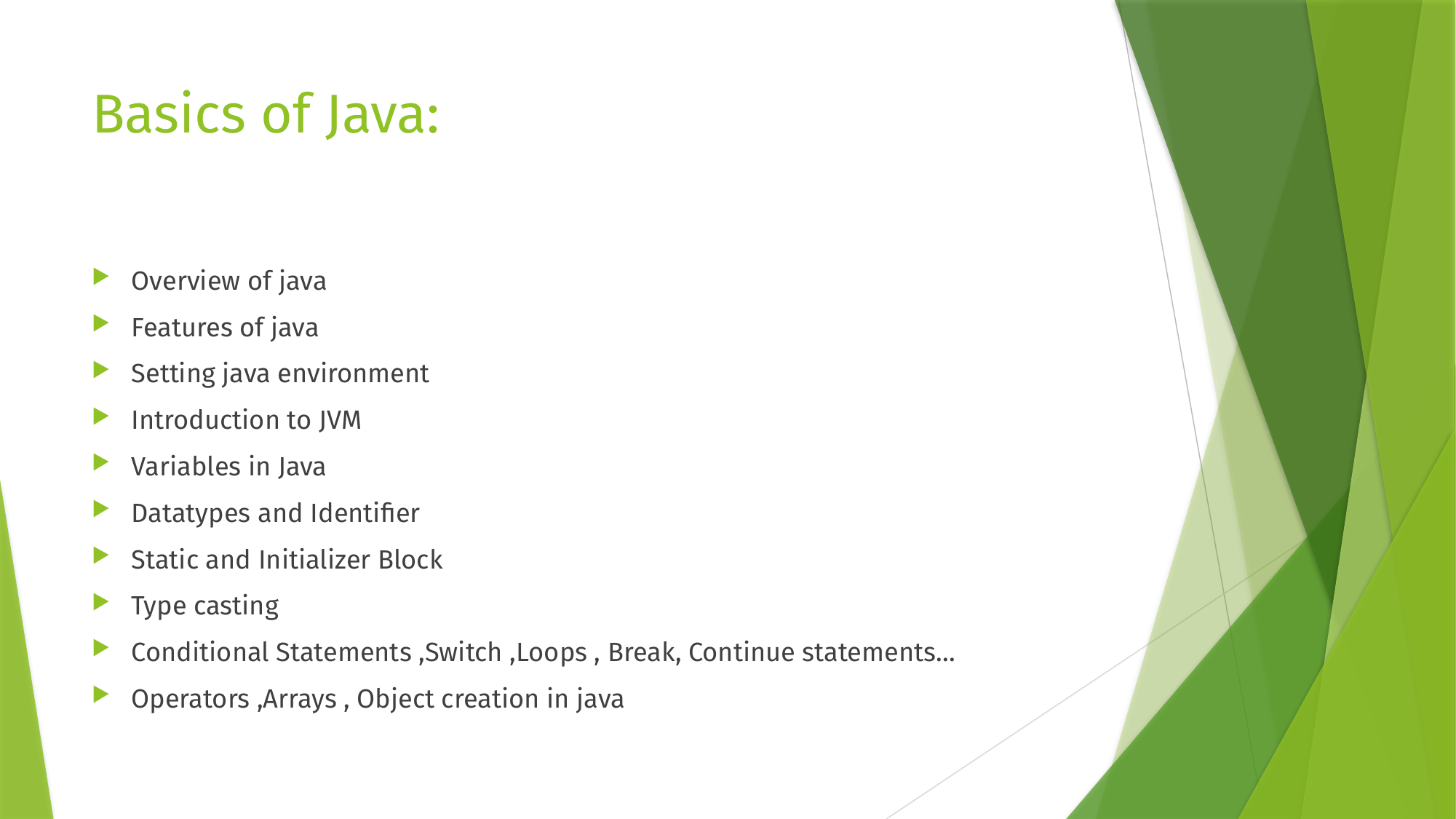

# Basics of Java:
Overview of java
Features of java
Setting java environment
Introduction to JVM
Variables in Java
Datatypes and Identifier
Static and Initializer Block
Type casting
Conditional Statements ,Switch ,Loops , Break, Continue statements…
Operators ,Arrays , Object creation in java